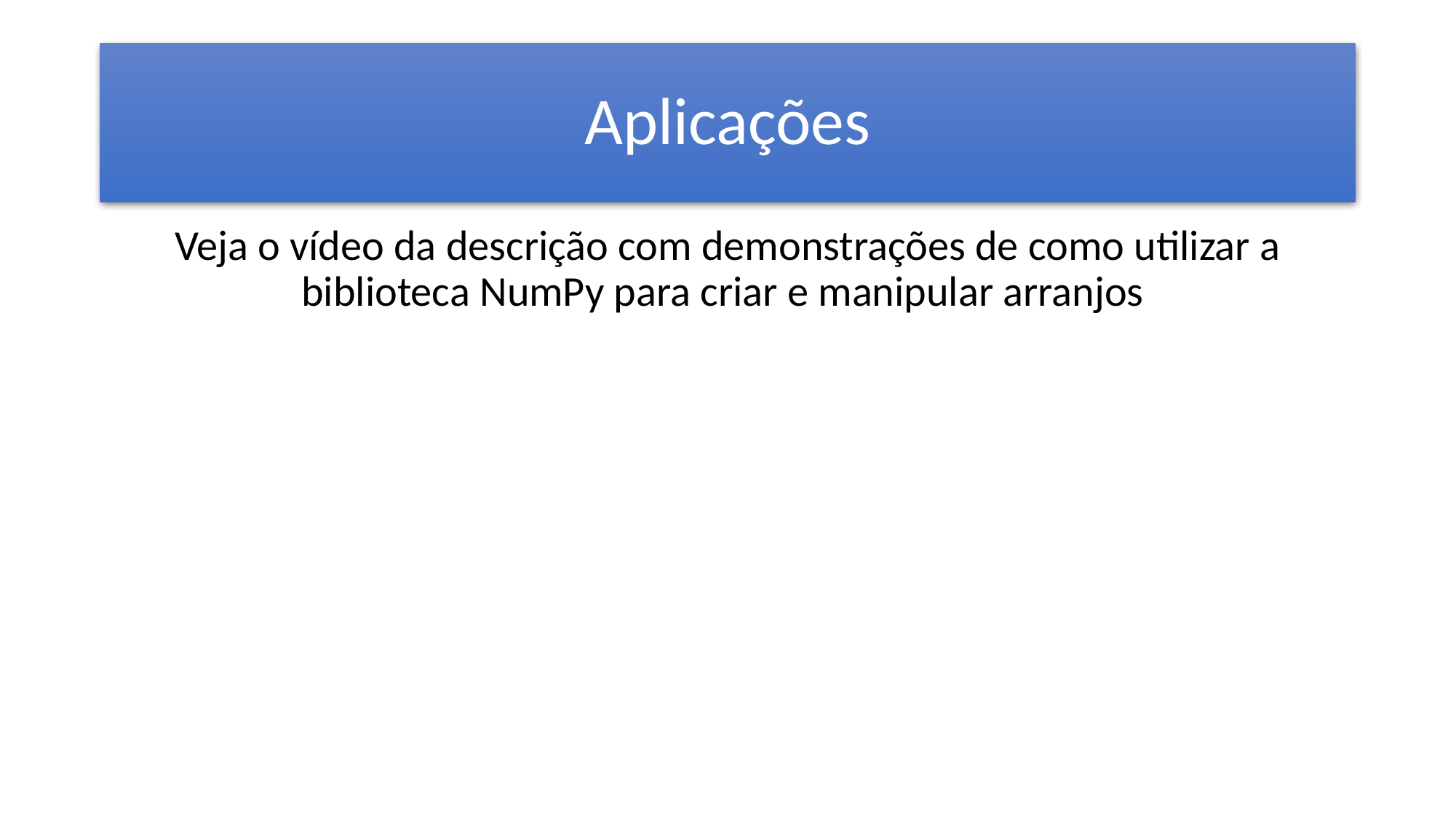

# Aplicações
Veja o vídeo da descrição com demonstrações de como utilizar a biblioteca NumPy para criar e manipular arranjos